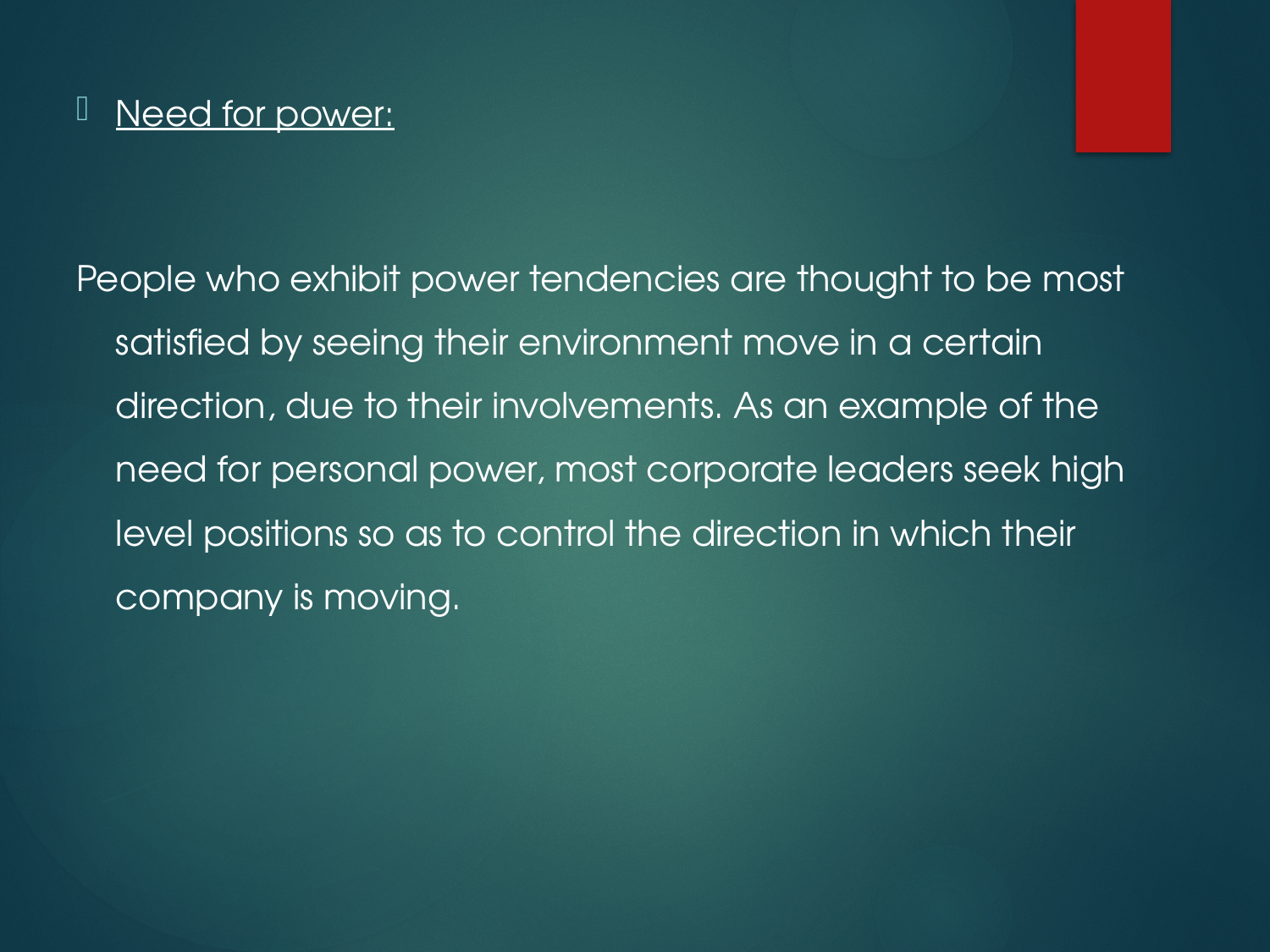

Need for power:

People who exhibit power tendencies are thought to be most satisfied by seeing their environment move in a certain direction, due to their involvements. As an example of the need for personal power, most corporate leaders seek high level positions so as to control the direction in which their company is moving.